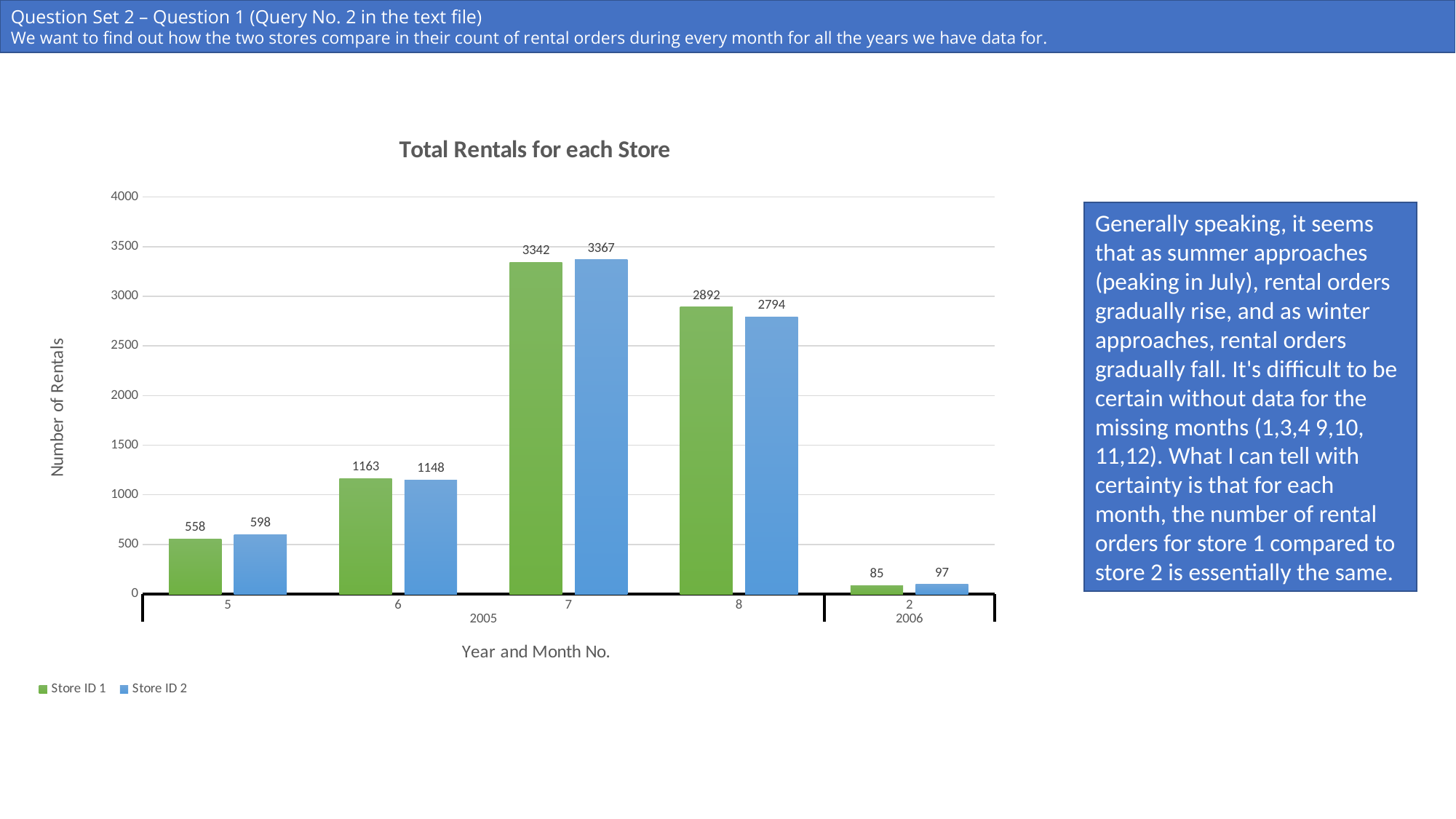

Question Set 2 – Question 1 (Query No. 2 in the text file)
We want to find out how the two stores compare in their count of rental orders during every month for all the years we have data for.

### Chart: Total Rentals for each Store

| Category | Store ID 1 | Store ID 2 |
|---|---|---|
| 5 | 558.0 | 598.0 |
| 6 | 1163.0 | 1148.0 |
| 7 | 3342.0 | 3367.0 |
| 8 | 2892.0 | 2794.0 |
| 2 | 85.0 | 97.0 |
Generally speaking, it seems that as summer approaches (peaking in July), rental orders gradually rise, and as winter approaches, rental orders gradually fall. It's difficult to be certain without data for the missing months (1,3,4 9,10, 11,12). What I can tell with certainty is that for each month, the number of rental orders for store 1 compared to store 2 is essentially the same.